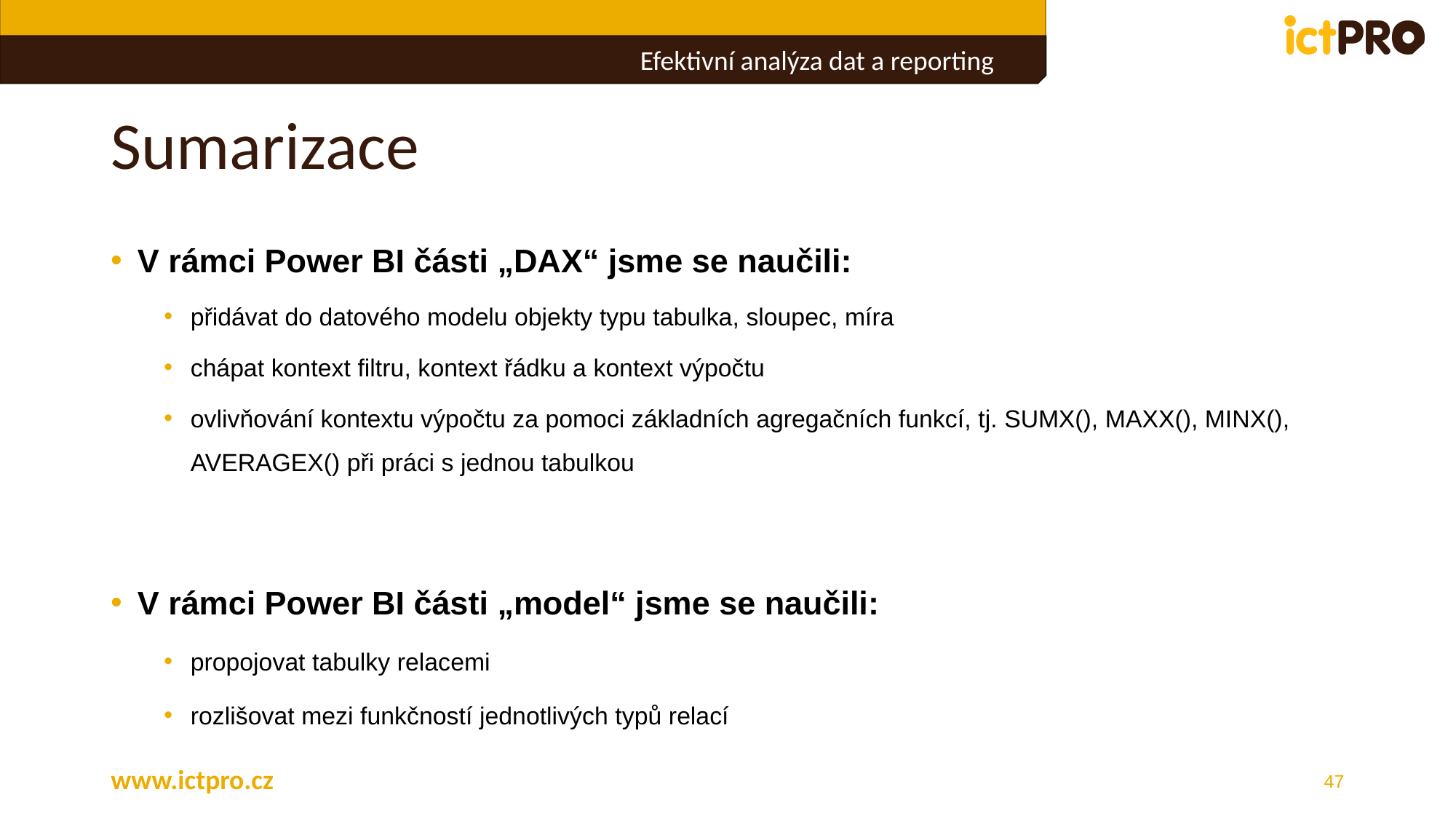

# Sumarizace
V rámci Power BI části „DAX“ jsme se naučili:
přidávat do datového modelu objekty typu tabulka, sloupec, míra
chápat kontext filtru, kontext řádku a kontext výpočtu
ovlivňování kontextu výpočtu za pomoci základních agregačních funkcí, tj. SUMX(), MAXX(), MINX(), AVERAGEX() při práci s jednou tabulkou

V rámci Power BI části „model“ jsme se naučili:
propojovat tabulky relacemi
rozlišovat mezi funkčností jednotlivých typů relací

www.ictpro.cz
47